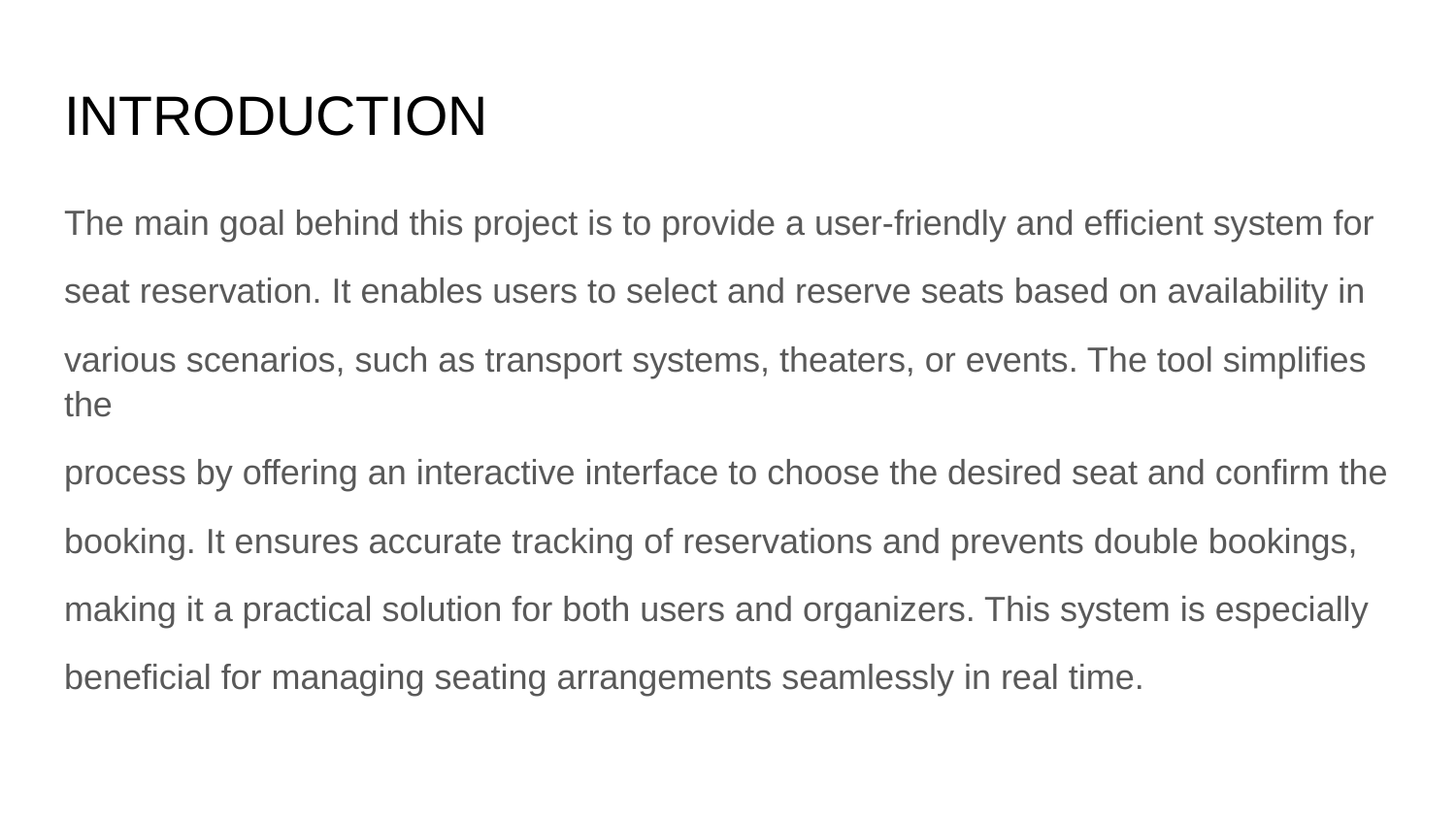

# INTRODUCTION
The main goal behind this project is to provide a user-friendly and efficient system for
seat reservation. It enables users to select and reserve seats based on availability in
various scenarios, such as transport systems, theaters, or events. The tool simplifies the
process by offering an interactive interface to choose the desired seat and confirm the
booking. It ensures accurate tracking of reservations and prevents double bookings,
making it a practical solution for both users and organizers. This system is especially
beneficial for managing seating arrangements seamlessly in real time.